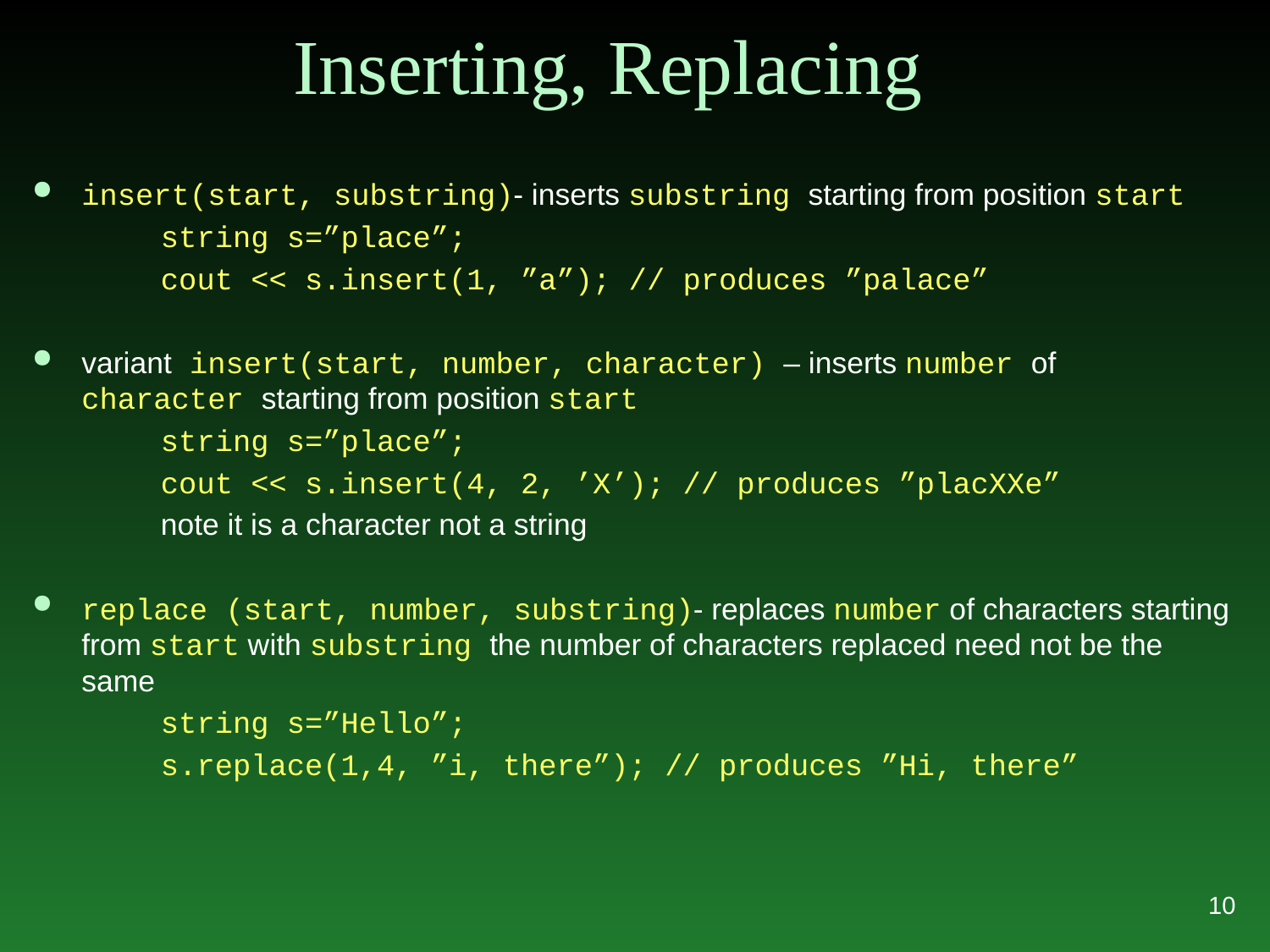

# Inserting, Replacing
insert(start, substring)- inserts substring starting from position start
string s=”place”;
cout << s.insert(1, ”a”); // produces ”palace”

variant insert(start, number, character) – inserts number of character starting from position start
string s=”place”;
cout << s.insert(4, 2, ’X’); // produces ”placXXe”
note it is a character not a string

replace (start, number, substring)- replaces number of characters starting from start with substring the number of characters replaced need not be the same
string s=”Hello”;
s.replace(1,4, ”i, there”); // produces ”Hi, there”
10